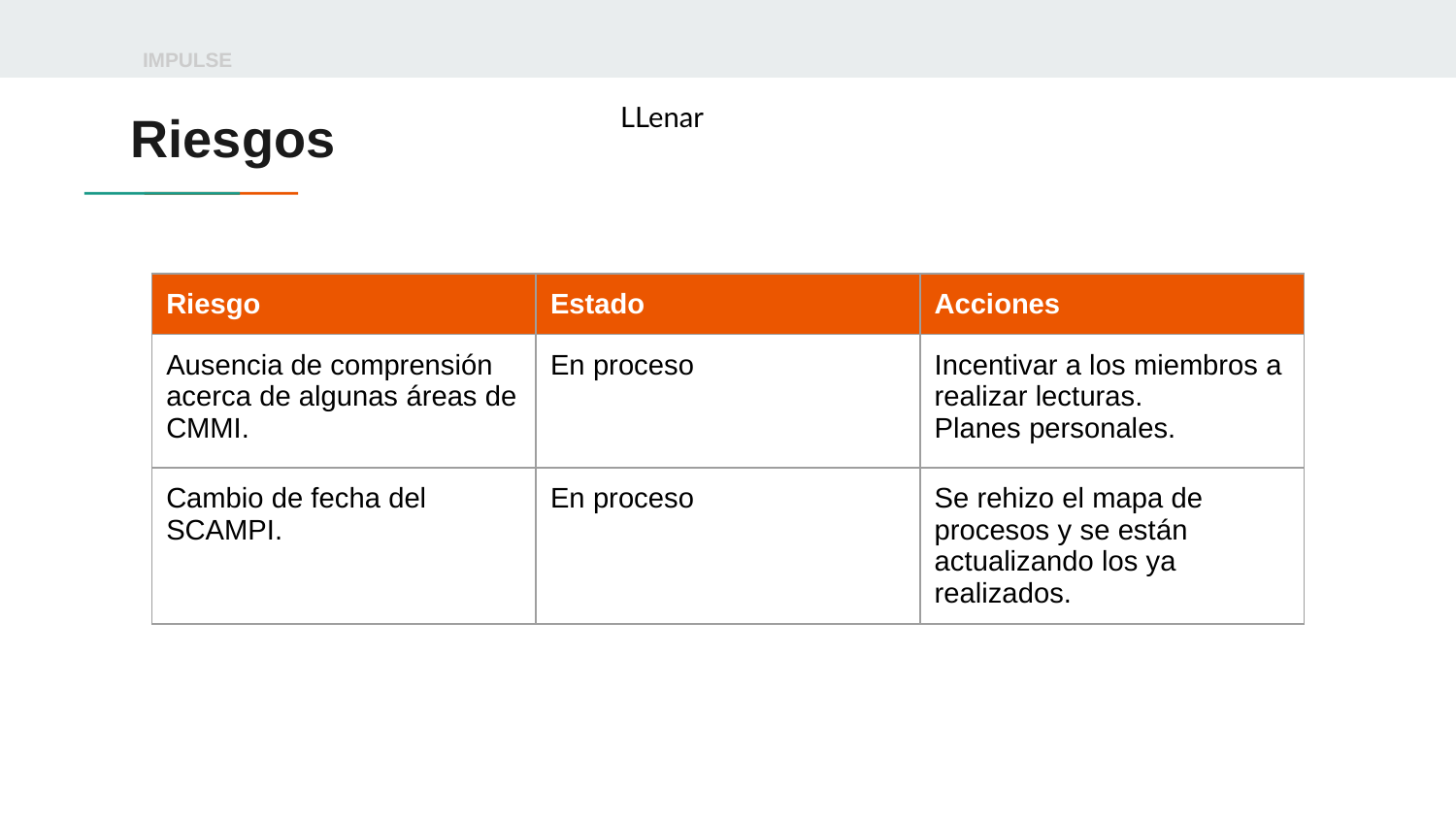

IMPULSE
LLenar
# Riesgos
| Riesgo | Estado | Acciones |
| --- | --- | --- |
| Ausencia de comprensión acerca de algunas áreas de CMMI. | En proceso | Incentivar a los miembros a realizar lecturas. Planes personales. |
| Cambio de fecha del SCAMPI. | En proceso | Se rehizo el mapa de procesos y se están actualizando los ya realizados. |